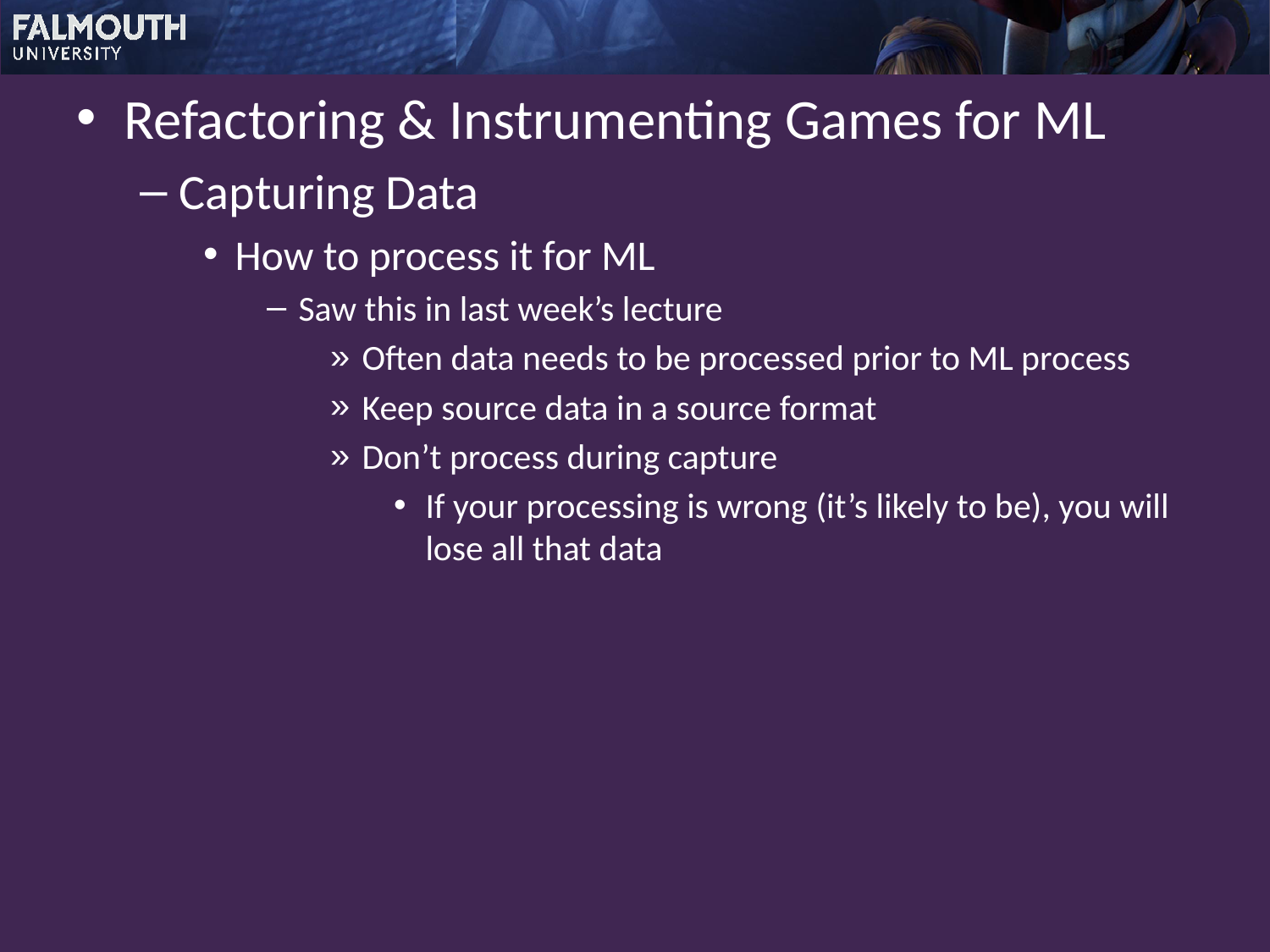

Refactoring & Instrumenting Games for ML
Capturing Data
How to process it for ML
Saw this in last week’s lecture
Often data needs to be processed prior to ML process
Keep source data in a source format
Don’t process during capture
If your processing is wrong (it’s likely to be), you will lose all that data